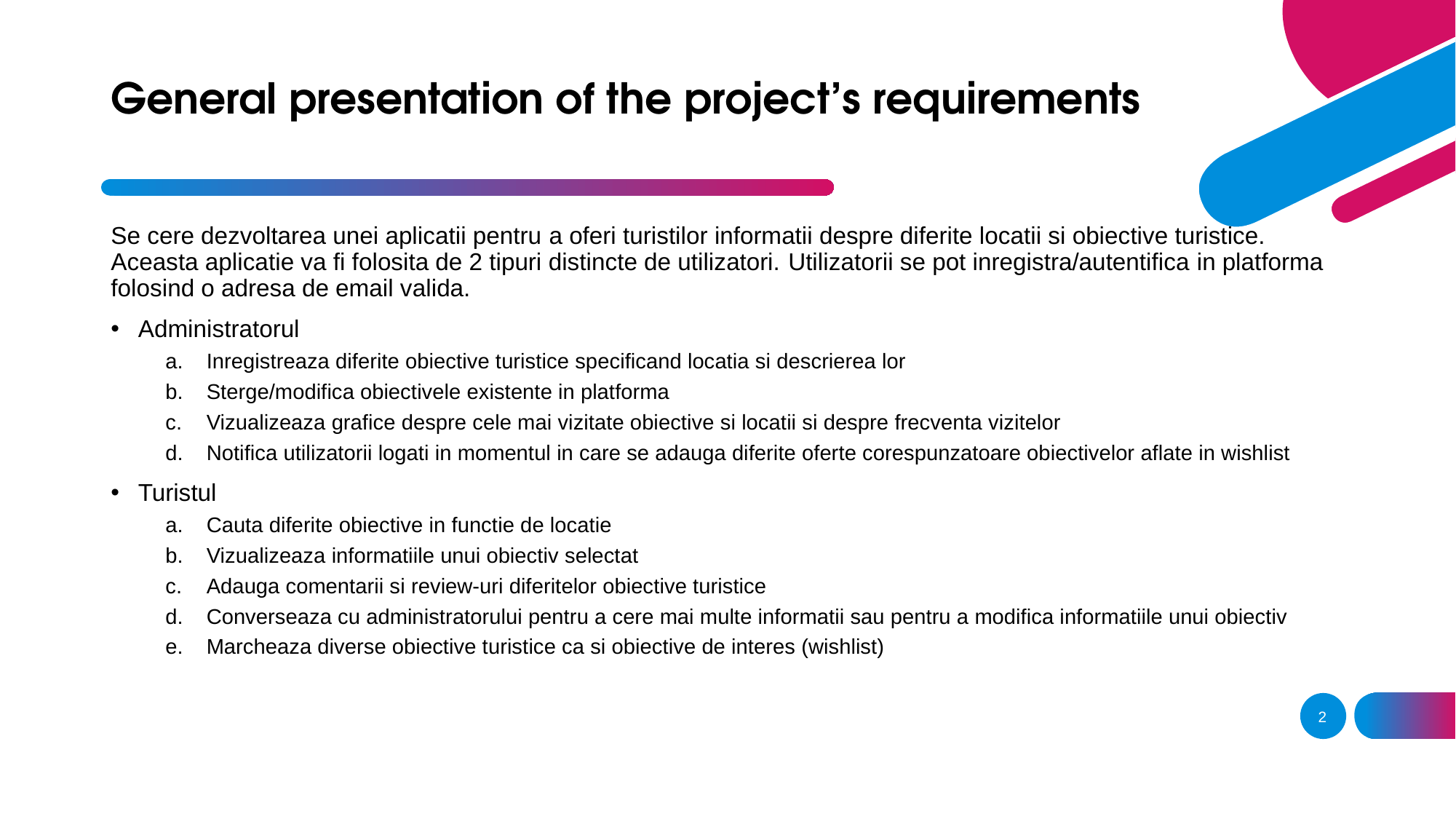

# General presentation of the project’s requirements
Se cere dezvoltarea unei aplicatii pentru a oferi turistilor informatii despre diferite locatii si obiective turistice. Aceasta aplicatie va fi folosita de 2 tipuri distincte de utilizatori. Utilizatorii se pot inregistra/autentifica in platforma folosind o adresa de email valida.
Administratorul
Inregistreaza diferite obiective turistice specificand locatia si descrierea lor
Sterge/modifica obiectivele existente in platforma
Vizualizeaza grafice despre cele mai vizitate obiective si locatii si despre frecventa vizitelor
Notifica utilizatorii logati in momentul in care se adauga diferite oferte corespunzatoare obiectivelor aflate in wishlist
Turistul
Cauta diferite obiective in functie de locatie
Vizualizeaza informatiile unui obiectiv selectat
Adauga comentarii si review-uri diferitelor obiective turistice
Converseaza cu administratorului pentru a cere mai multe informatii sau pentru a modifica informatiile unui obiectiv
Marcheaza diverse obiective turistice ca si obiective de interes (wishlist)

2